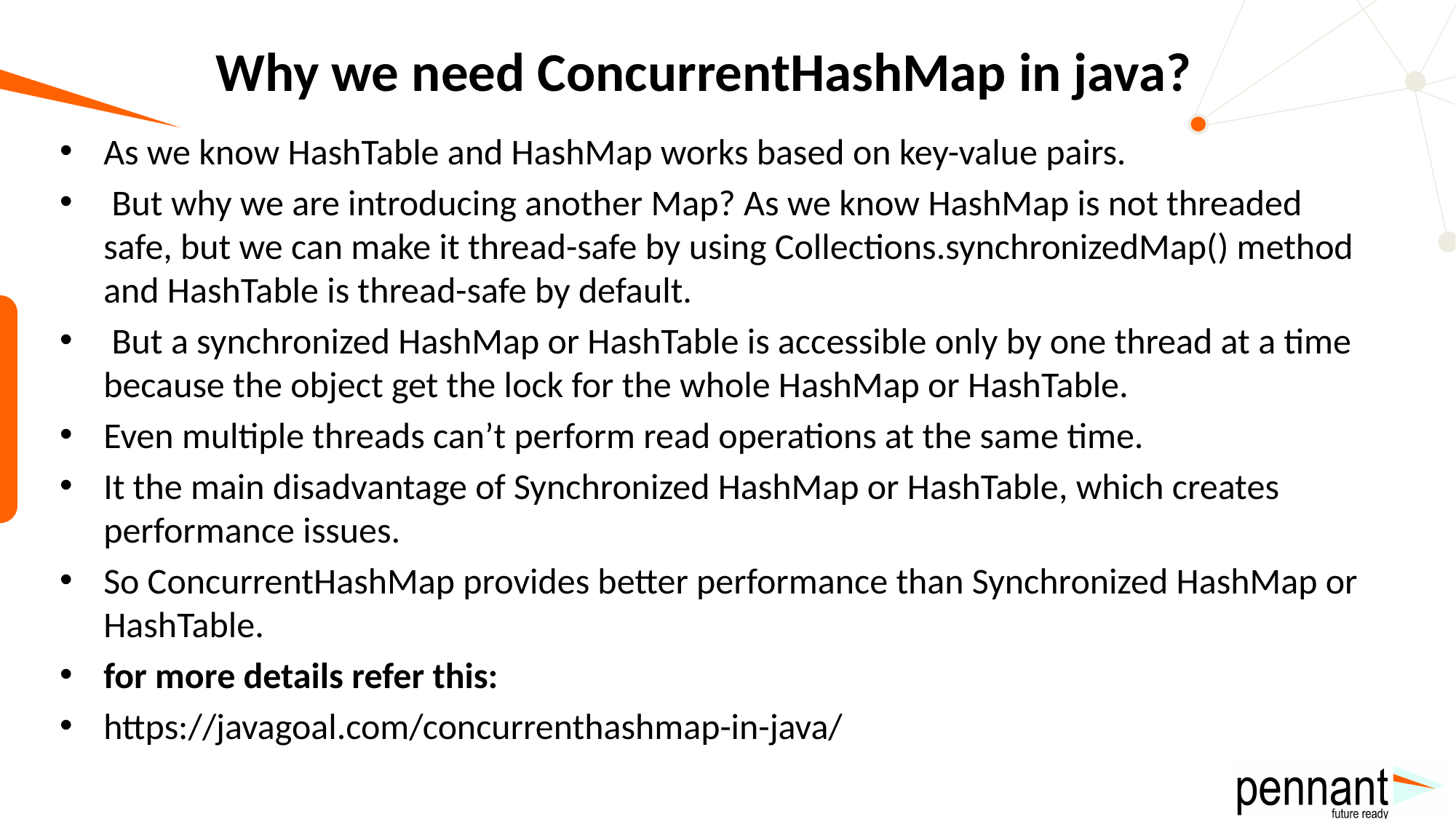

# Why we need ConcurrentHashMap in java?
As we know HashTable and HashMap works based on key-value pairs.
 But why we are introducing another Map? As we know HashMap is not threaded safe, but we can make it thread-safe by using Collections.synchronizedMap() method and HashTable is thread-safe by default.
 But a synchronized HashMap or HashTable is accessible only by one thread at a time because the object get the lock for the whole HashMap or HashTable.
Even multiple threads can’t perform read operations at the same time.
It the main disadvantage of Synchronized HashMap or HashTable, which creates performance issues.
So ConcurrentHashMap provides better performance than Synchronized HashMap or HashTable.
for more details refer this:
https://javagoal.com/concurrenthashmap-in-java/